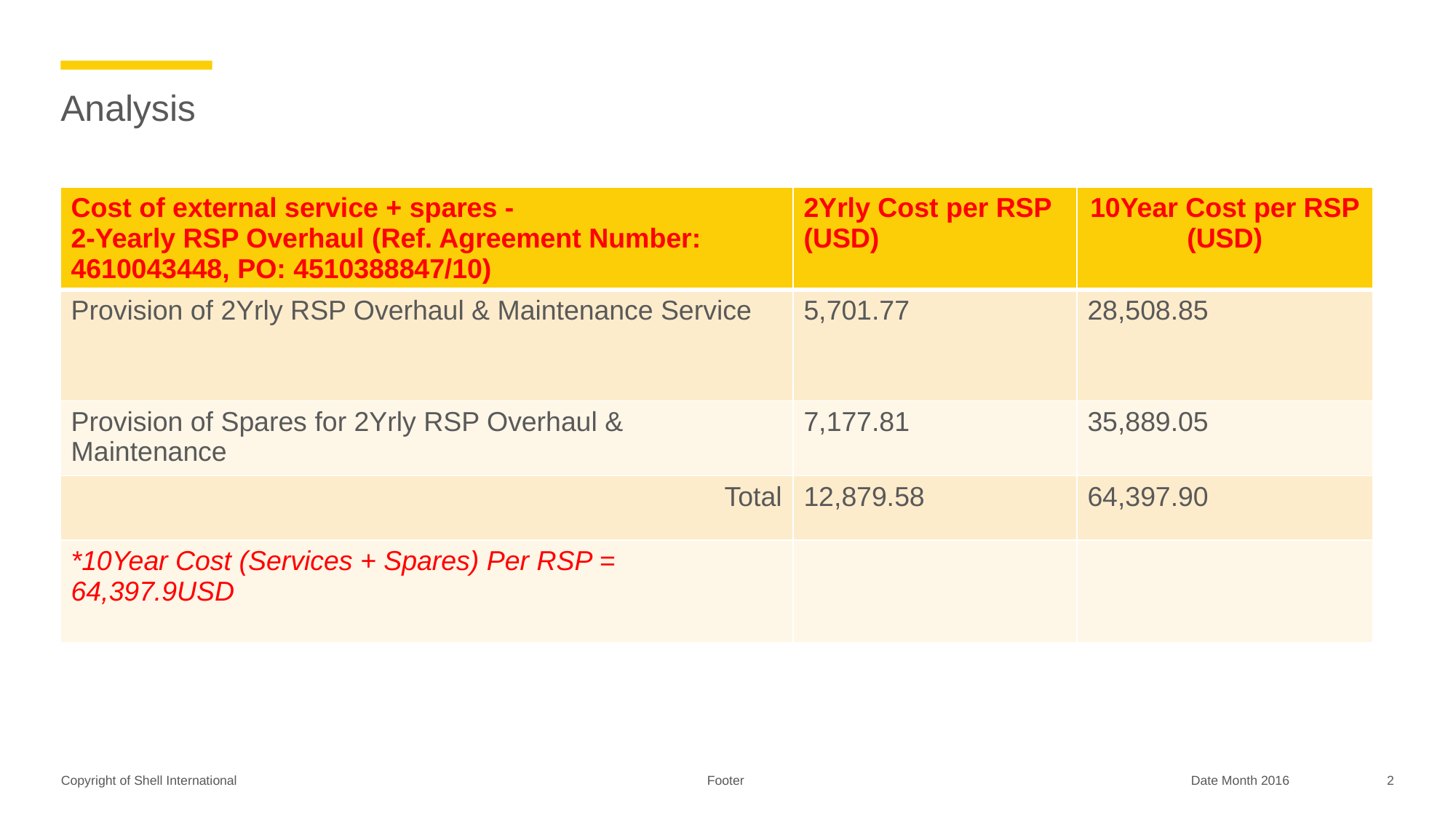

# Analysis
| Cost of external service + spares - 2-Yearly RSP Overhaul (Ref. Agreement Number: 4610043448, PO: 4510388847/10) | 2Yrly Cost per RSP (USD) | 10Year Cost per RSP (USD) |
| --- | --- | --- |
| Provision of 2Yrly RSP Overhaul & Maintenance Service | 5,701.77 | 28,508.85 |
| Provision of Spares for 2Yrly RSP Overhaul & Maintenance | 7,177.81 | 35,889.05 |
| Total | 12,879.58 | 64,397.90 |
| \*10Year Cost (Services + Spares) Per RSP = 64,397.9USD |  |  |
Footer
2
Date Month 2016